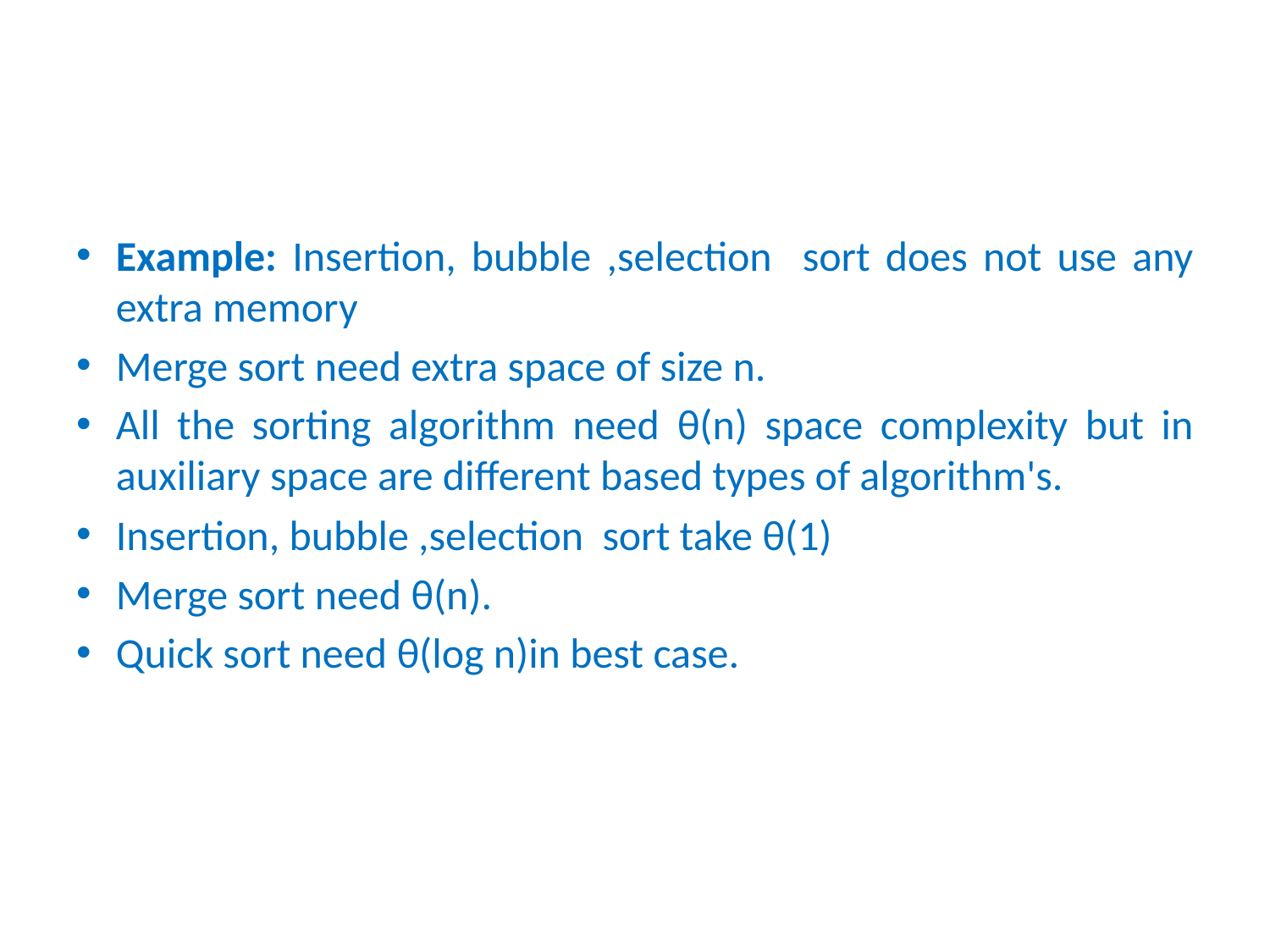

#
Example: Insertion, bubble ,selection  sort does not use any extra memory
Merge sort need extra space of size n.
All the sorting algorithm need θ(n) space complexity but in auxiliary space are different based types of algorithm's.
Insertion, bubble ,selection  sort take θ(1)
Merge sort need θ(n).
Quick sort need θ(log n)in best case.